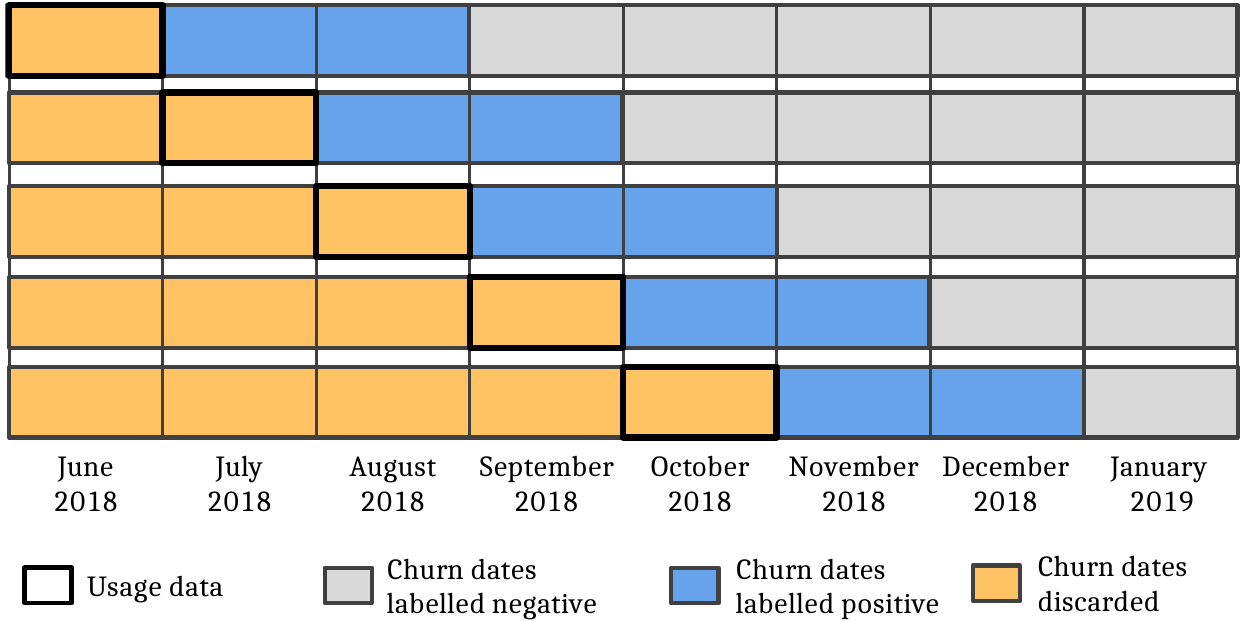

June
2018
July
2018
August
2018
September 2018
October 2018
November 2018
December 2018
January
2019
Churn dates discarded

Churn dates labelled negative

Churn dates labelled positive

Usage data